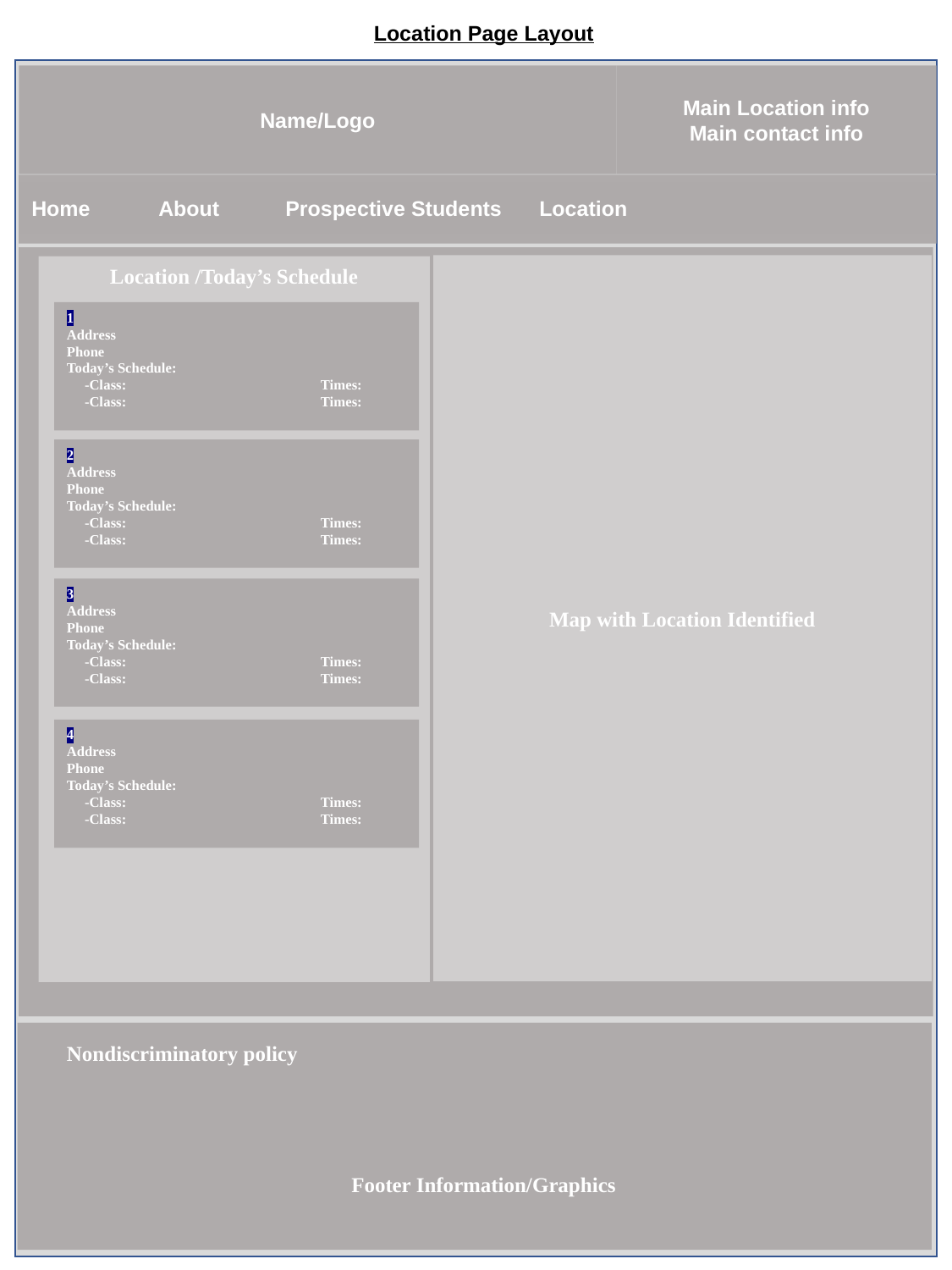

Location Page Layout

Name/Logo
Main Location info
Main contact info

Home	About	Prospective Students	Location

Map with Location Identified
Location /Today’s Schedule
1
Address
Phone
Today’s Schedule:
     -Class: 		Times:
     -Class: 		Times:

2
Address
Phone
Today’s Schedule:
     -Class: 		Times:
     -Class: 		Times:

3
Address
Phone
Today’s Schedule:
     -Class: 		Times:
     -Class: 		Times:

4
Address
Phone
Today’s Schedule:
     -Class: 		Times:
     -Class: 		Times:

Nondiscriminatory policy

Footer Information/Graphics